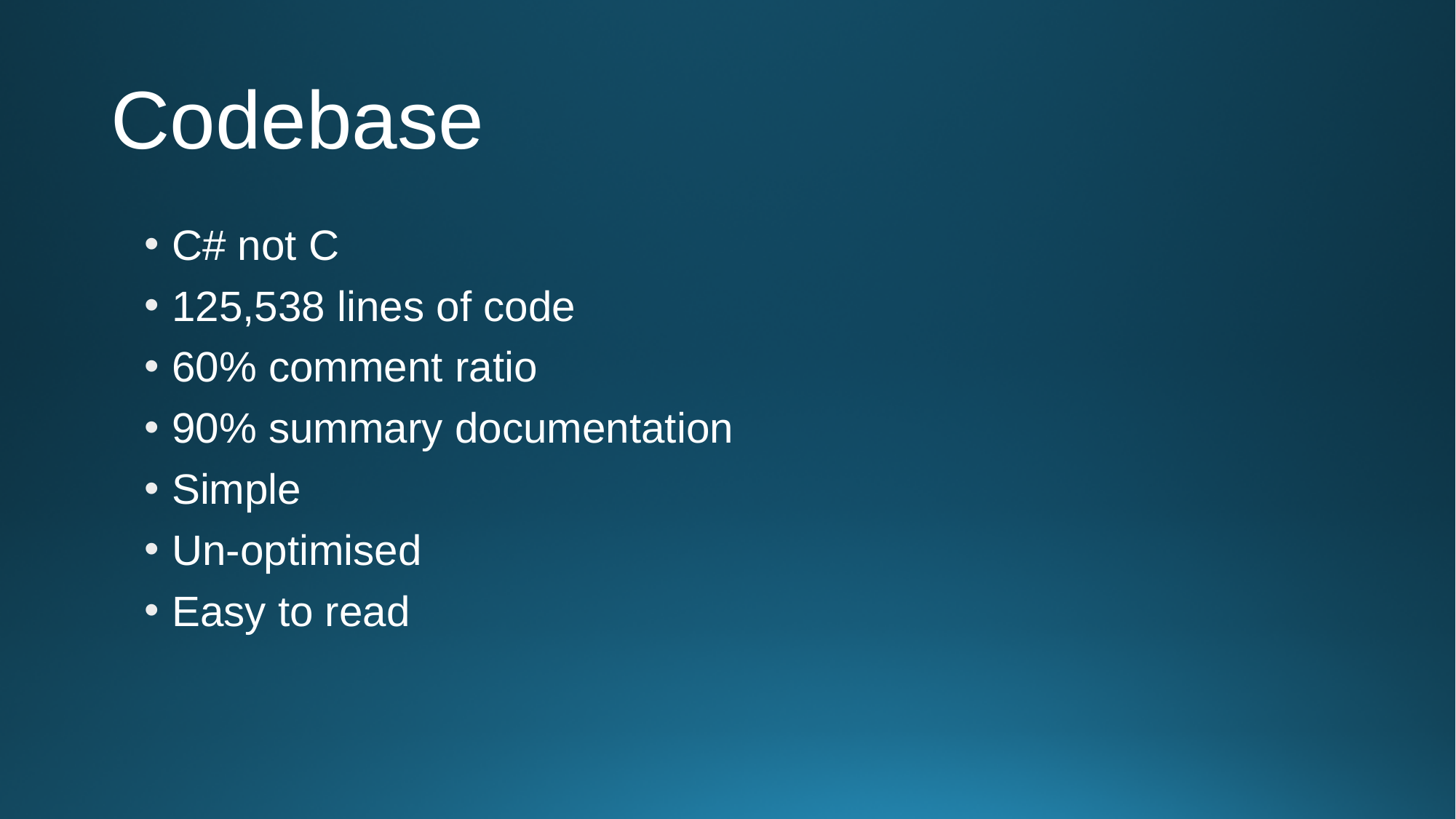

# Codebase
C# not C
125,538 lines of code
60% comment ratio
90% summary documentation
Simple
Un-optimised
Easy to read